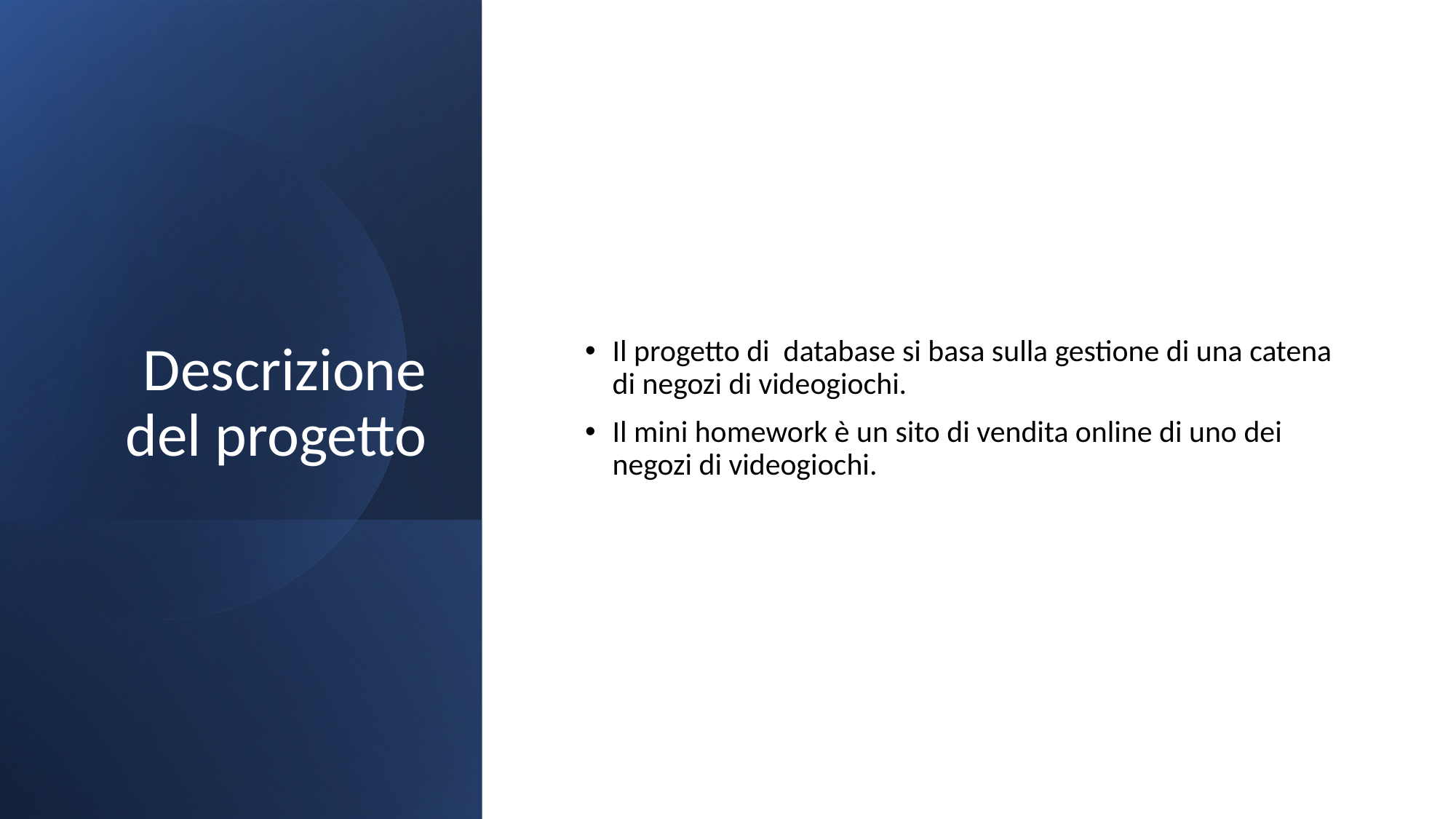

# Descrizione del progetto
Il progetto di  database si basa sulla gestione di una catena di negozi di videogiochi.
Il mini homework è un sito di vendita online di uno dei negozi di videogiochi.